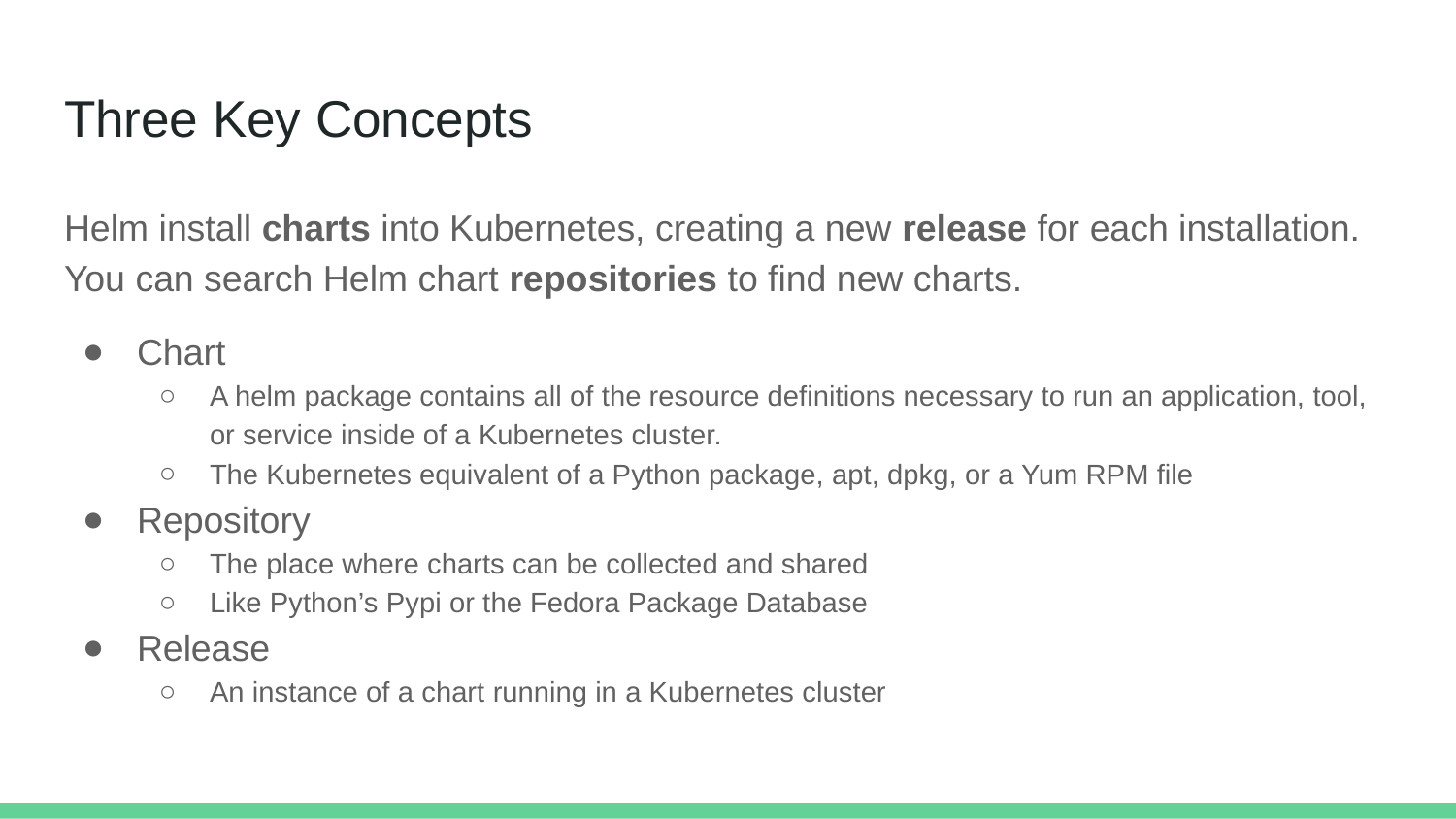

# Three Key Concepts
Helm install charts into Kubernetes, creating a new release for each installation. You can search Helm chart repositories to find new charts.
Chart
A helm package contains all of the resource definitions necessary to run an application, tool, or service inside of a Kubernetes cluster.
The Kubernetes equivalent of a Python package, apt, dpkg, or a Yum RPM file
Repository
The place where charts can be collected and shared
Like Python’s Pypi or the Fedora Package Database
Release
An instance of a chart running in a Kubernetes cluster